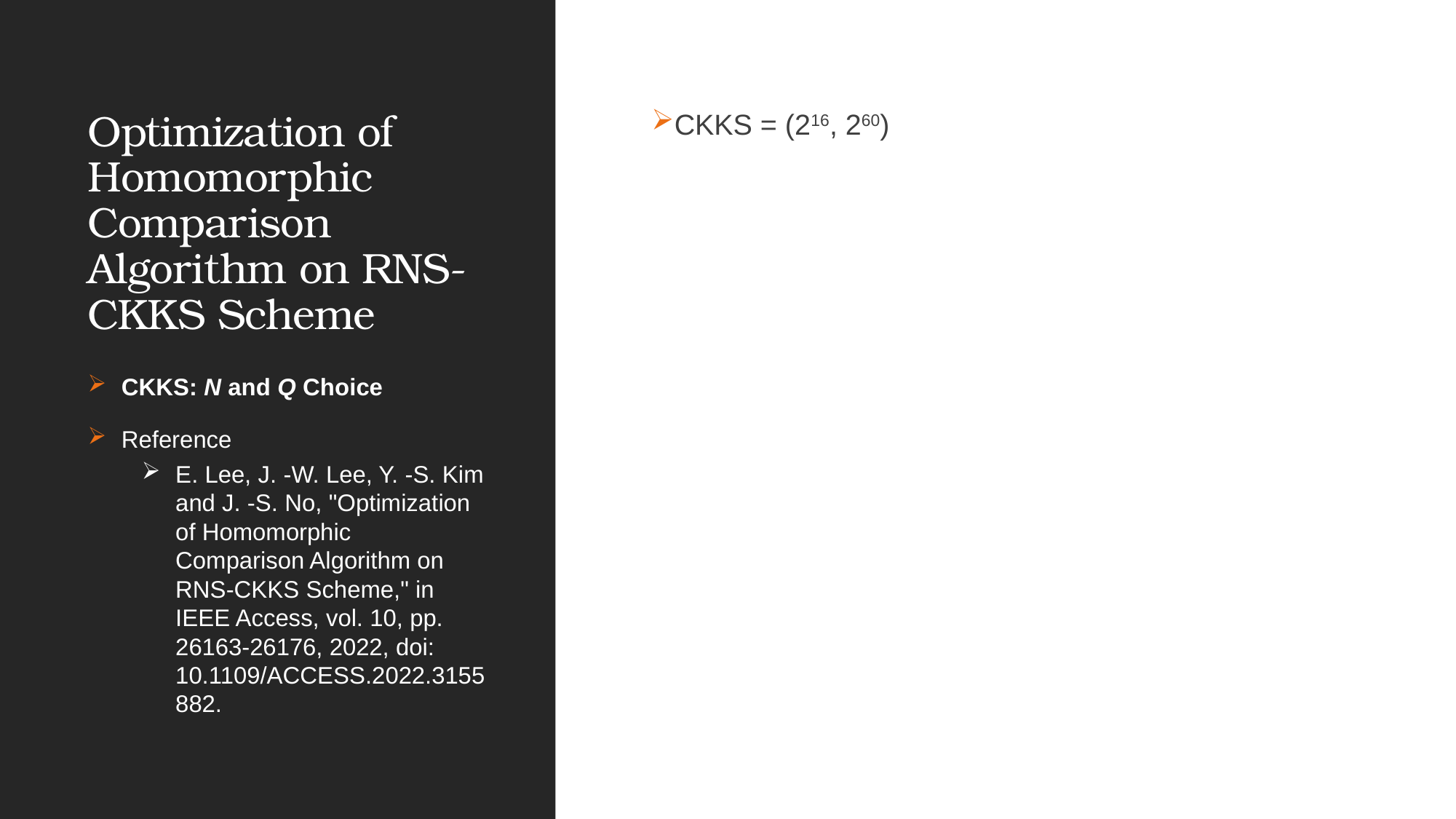

# Optimization of Homomorphic Comparison Algorithm on RNS-CKKS Scheme
CKKS = (216, 260)
CKKS: N and Q Choice
Reference
E. Lee, J. -W. Lee, Y. -S. Kim and J. -S. No, "Optimization of Homomorphic Comparison Algorithm on RNS-CKKS Scheme," in IEEE Access, vol. 10, pp. 26163-26176, 2022, doi: 10.1109/ACCESS.2022.3155882.